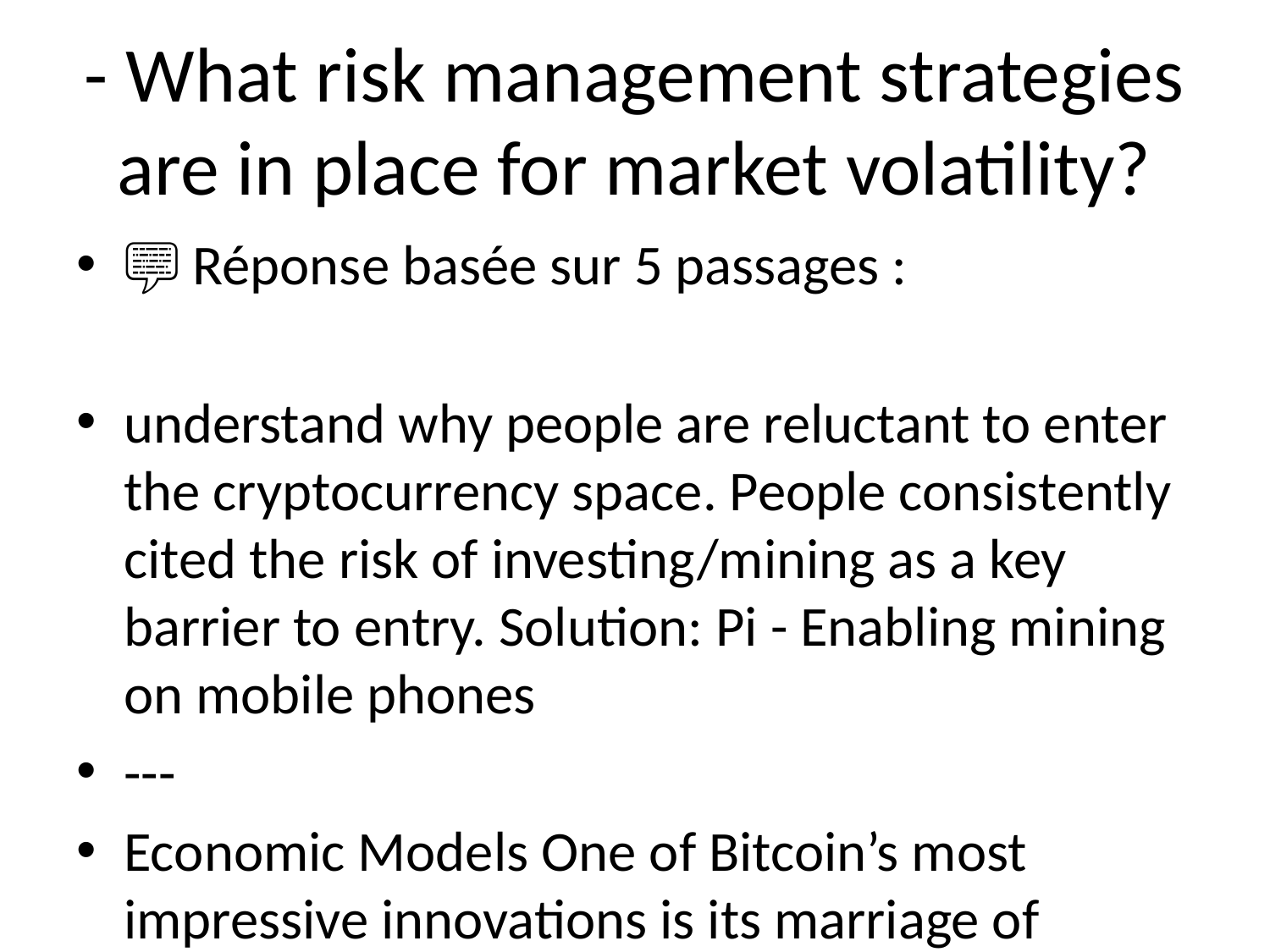

# - What risk management strategies are in place for market volatility?
💬 Réponse basée sur 5 passages :

understand why people are reluctant to enter the cryptocurrency space. People consistently cited the risk of investing/mining as a key barrier to entry. Solution: Pi - Enabling mining on mobile phones
---
Economic Models One of Bitcoin’s most impressive innovations is its marriage of distributed systems with economic game theory. Pros Fixed Supply Bitcoin’s economic model is simple. There will only ever be 21 million Bitcoin in existence. This number is set in code. With only 21M to circulate among 7.5B people around the world, there is not enough Bitcoin to go around. This scarcity is one of most important drivers of Bitcoin’s value. Decreasing Block Reward Bitcoin’ distribution scheme, pictured below, further enforces this sense of scarcity. The Bitcoin block mining reward halves every 210,000 blocks (approximately every ~4 years.) In its early days, the Bitcoin block reward was 50 coins. Now, the reward is 12.5, and will further decrease to 6.25 coins in May 2020. Bitcoin’s decreasing rate of distribution means that, even as awareness of the currency grows, there is less to actually mine. Cons Inverted Means Uneven Bitcoin’s inverted distribution model (less people earning more in the beginning, and more people earn less today) is one of the primary contributors to its uneven distribution. With so much Bitcoin in the hands of a few early adopters, new miners are “burning” more energy for less bitcoin. Hoarding Inhibits Use As A Medium Of Exchange Although Bitcoin was released as a “peer to peer electronic cash” system, the relative scarcity of Bitcoin has impeded Bitcoin’s goal of serving as a medium exchange. Bitcoin’s scarcity has led to its perception as a form of “digital gold” or a digital store of value. The result of this perception is that many Bitcoin holders are unwilling to spend Bitcoin on day-to-day expenses. The Pi Economic Model Pi, on the other hand, seeks to strike a balance between creating a sense of scarcity for Pi, while still ensuring that a large amount does not
---
the country of Switzerland, you won’t be able to mine much 2. Buy Bitcoin on an exchange. Today, you can buy Bitcoin at a unit price of $3,500 / coin at the time of writing (note: you can buy fractional amount of Bitcoin!) Of course, you would also be taking on substantial risk in doing so as the price of Bitcoin is quite volatile. Bitcoin was the first to show how cryptocurrency could disrupt the current financial model, giving people the ability to make transactions without having a third party in the way. The increase in freedom, flexibility, and privacy continues to drive the inevitable march toward digital currencies as a new norm. Despite its benefits, Bitcoin’s (likely unintended) concentration of money and power present
---
transactions, insuring that cheaters cannot record false transactions or overtake the system. This technological advancement allows for the removal of the centralized intermediary, without compromising transactional financial security. Benefits Of Distributed Ledgers In addition to decentralization, bitcoin, or cryptocurrencies in general, share a few nice properties that make money smarter and safer, although different cryptocurrencies may be stronger in some properties and weaker in others, based on different implementations of their protocols. Cryptocurrencies are held in cryptographic wallets identified by a publicly accessible address, and is secured by a very strong privately held password, called the private key. This private key cryptographically signs transaction and is virtually impossible to create fraudulent signatures. This provides security and unseizability. Unlike traditional bank accounts that can be seized by government authorities, the cryptocurrency in your wallet can never be taken away by anyone without your private key. Cryptocurrencies are censorship resistant due to the decentralized nature because anyone can submit transactions to any computer in the network to get recorded and validated. Cryptocurrency transactions are immutable because each block of transactions represents a cryptographic proof (a hash) of all the previous blocks that existed before that. Once someone sends you money, they cannot steal back their payment to you (i.e., no bouncing checks in blockchain). Some of the cryptocurrencies can even support atomic transactions. “Smart contracts” built atop these cryptocurrencies do not merely rely on law for enforcement, but directly enforced through publicly auditable code, which make them trustless and can potentially get rid of middlemen in many businesses, e.g. Escrow for real estate. Securing Distributed Ledgers (Mining) One of challenges of maintaining a distributed record of transactions is security -- specifically, how to have an open and editable ledger while preventing fraudulent activity. To address this challenge, Bitcoin introduced a novel process
---
of us spend hours day on our phones. While on our phones, each of our views, posts or clicks creates extraordinary profits for large corporations. At Pi, we believe that people have the right to capture value created from their resources. We all know that we can do more together than we can alone. On today’s web, massive corporations like Google, Amazon, Facebook have immense leverage against individual consumers. As a result, they are able to capture the lionshare of value created by individual consumers on the web. Pi levels the playing field by allowing its members to pool their collective resources so they can get a share of the value that they create. The graphic below is the Pi Stack, where we see particularly promising opportunities for helping our members capture value. Below, we go into each of these areas in more detail. Introducing the Pi Stack - Unleashing underutilized resources Pi Ledger And Shared Trust Graph - Scaling Trust Across The Web One of the biggest challenges on the internet is knowing who to trust. Today, we rely on the rating systems of providers such as Amazon, eBay, Yelp, to know who we can transact with on the internet. Despite the fact that we, customers, do the hard work of rating and reviewing our peers, these internet intermediaries capture the lionshare of the value created this work. Pi’s consensus algorithm, described above, creates a native trust layer that scales trust on the web without intermediaries. While the value of just one individual’s Security Circle is small, the aggregate of our individual security circles build a global “trust graph” that help people understand who on the Pi Network can be trusted. The Pi Network’s global trust graph will facilitate transactions between strangers that would not have otherwise been possible.